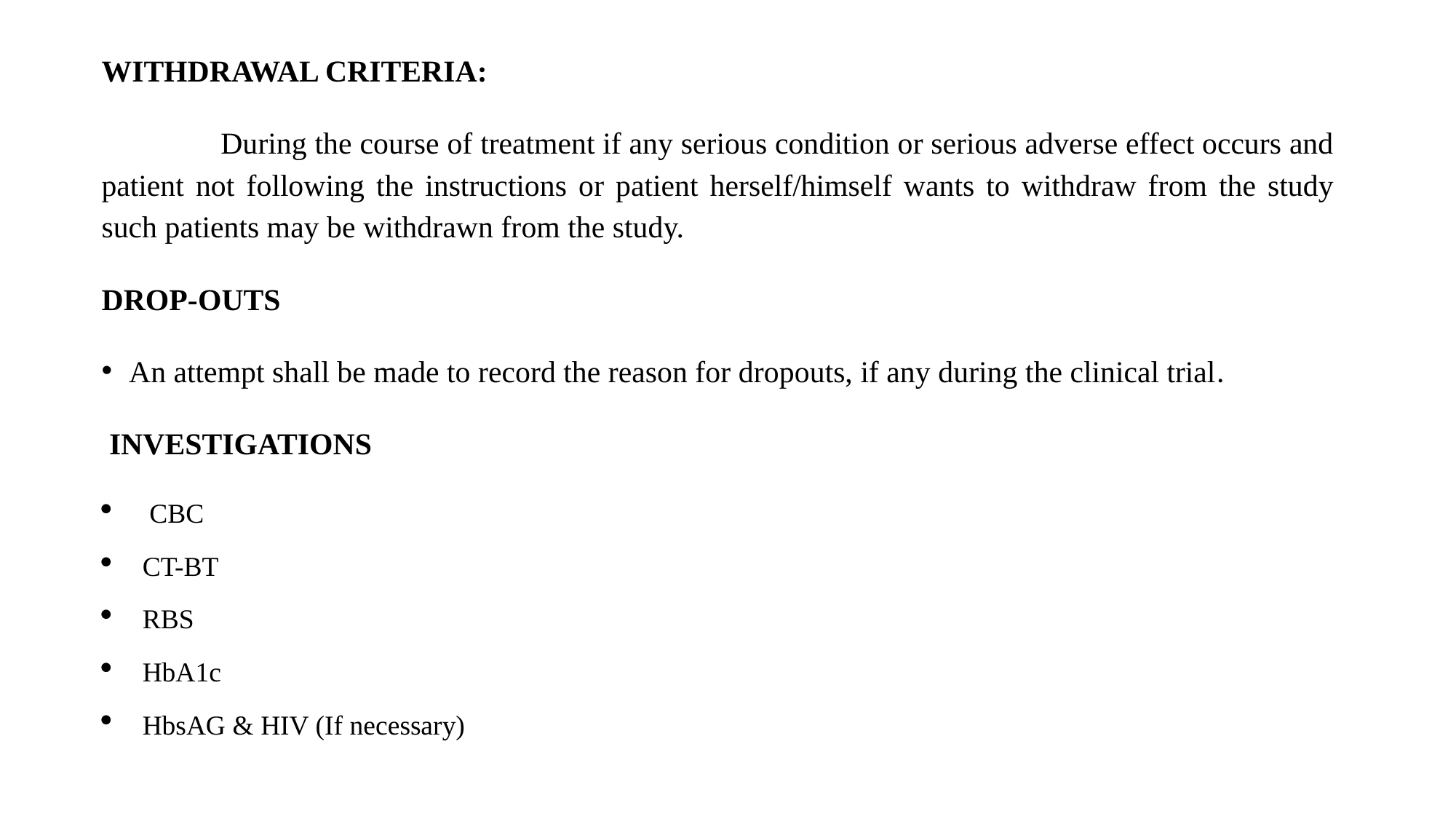

WITHDRAWAL CRITERIA:
               During the course of treatment if any serious condition or serious adverse effect occurs and patient not following the instructions or patient herself/himself wants to withdraw from the study such patients may be withdrawn from the study.
DROP-OUTS
An attempt shall be made to record the reason for dropouts, if any during the clinical trial.
 INVESTIGATIONS
 CBC
CT-BT
RBS
HbA1c
HbsAG & HIV (If necessary)